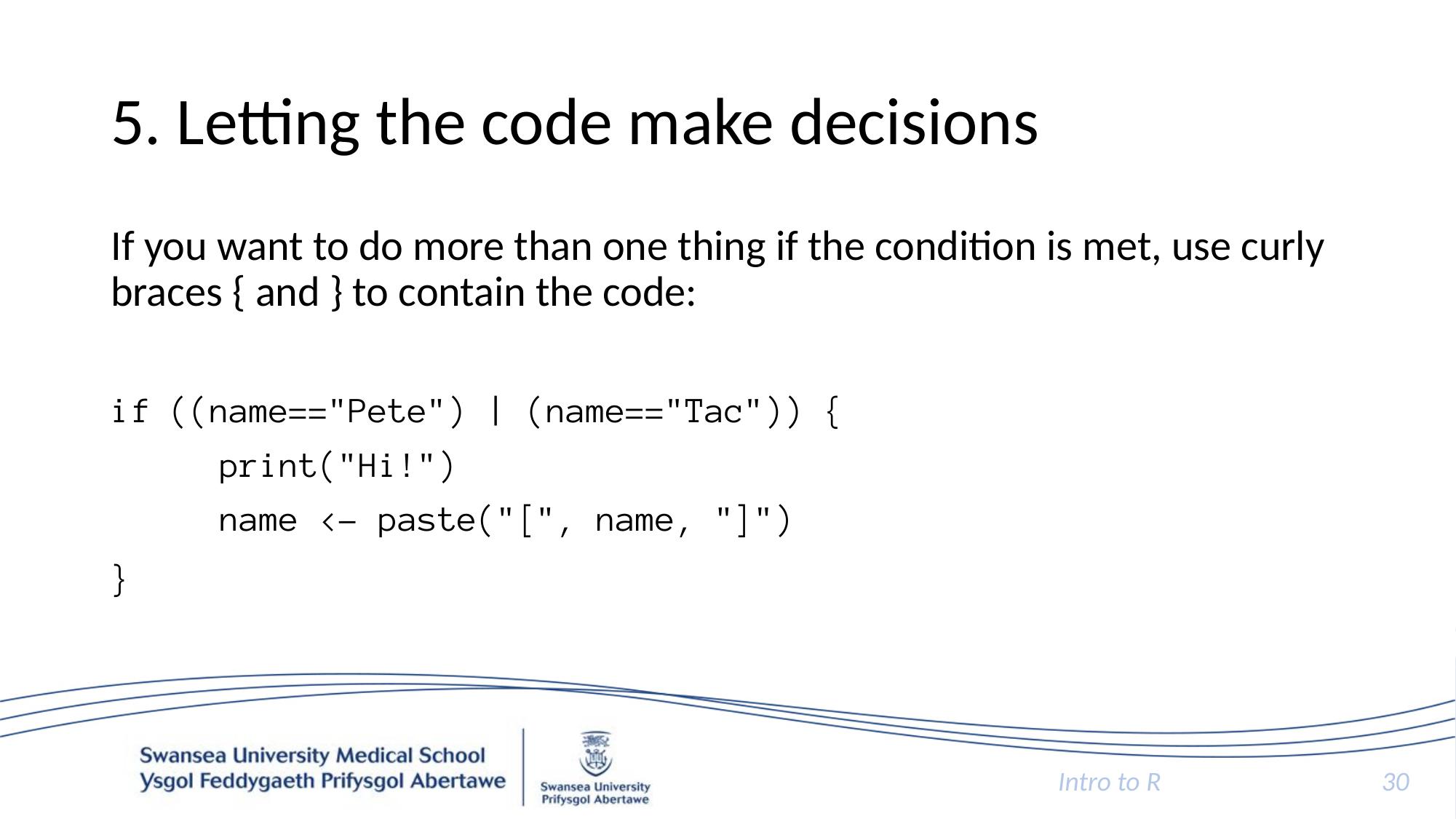

# 5. Letting the code make decisions
If you want to do more than one thing if the condition is met, use curly braces { and } to contain the code:

if ((name=="Pete") | (name=="Tac")) {
	print("Hi!")
	name <- paste("[", name, "]")
}
Intro to R
30